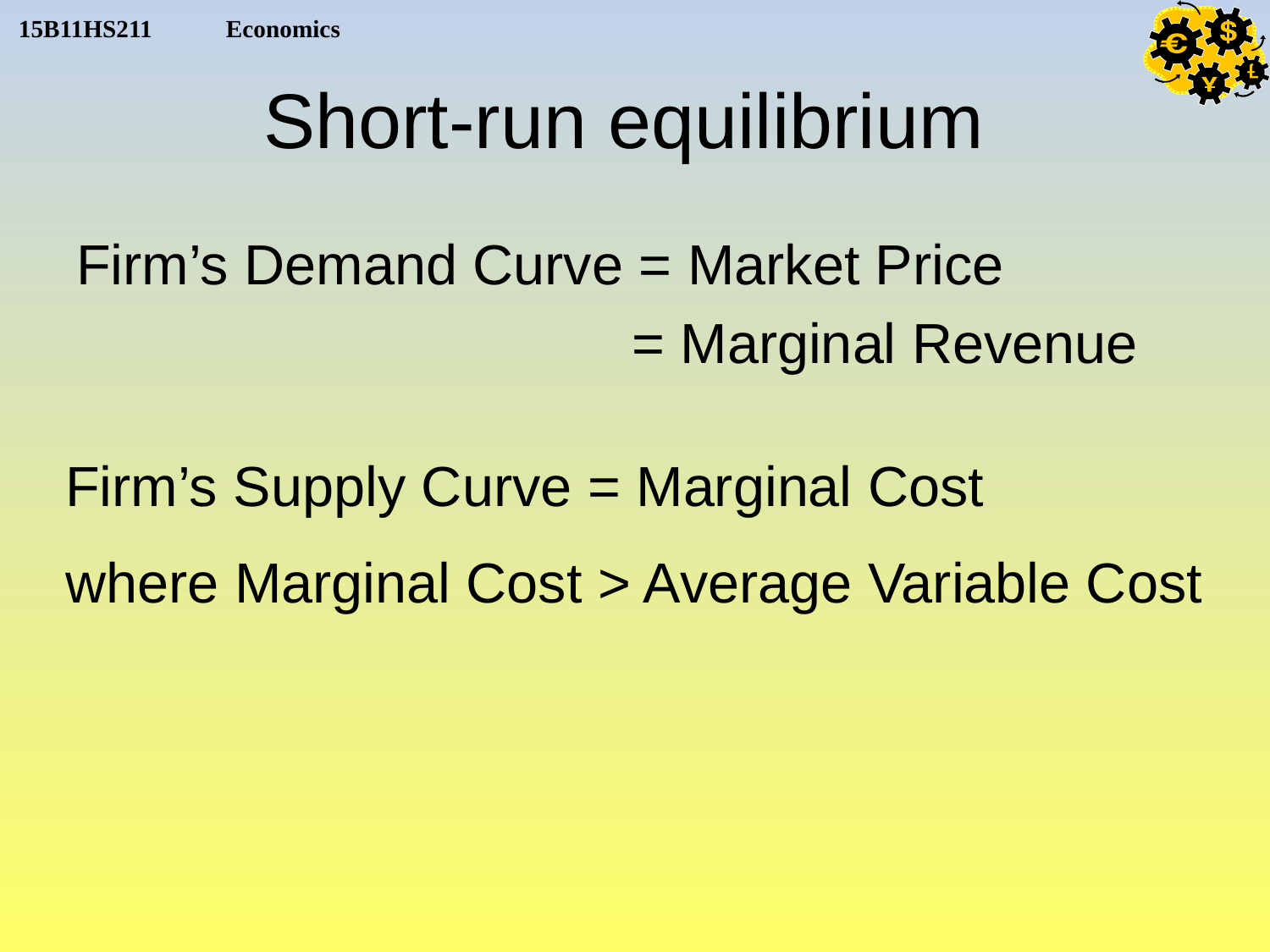

# Short-run equilibrium
Firm’s Demand Curve = Market Price
					= Marginal Revenue
Firm’s Supply Curve = Marginal Cost
where Marginal Cost > Average Variable Cost